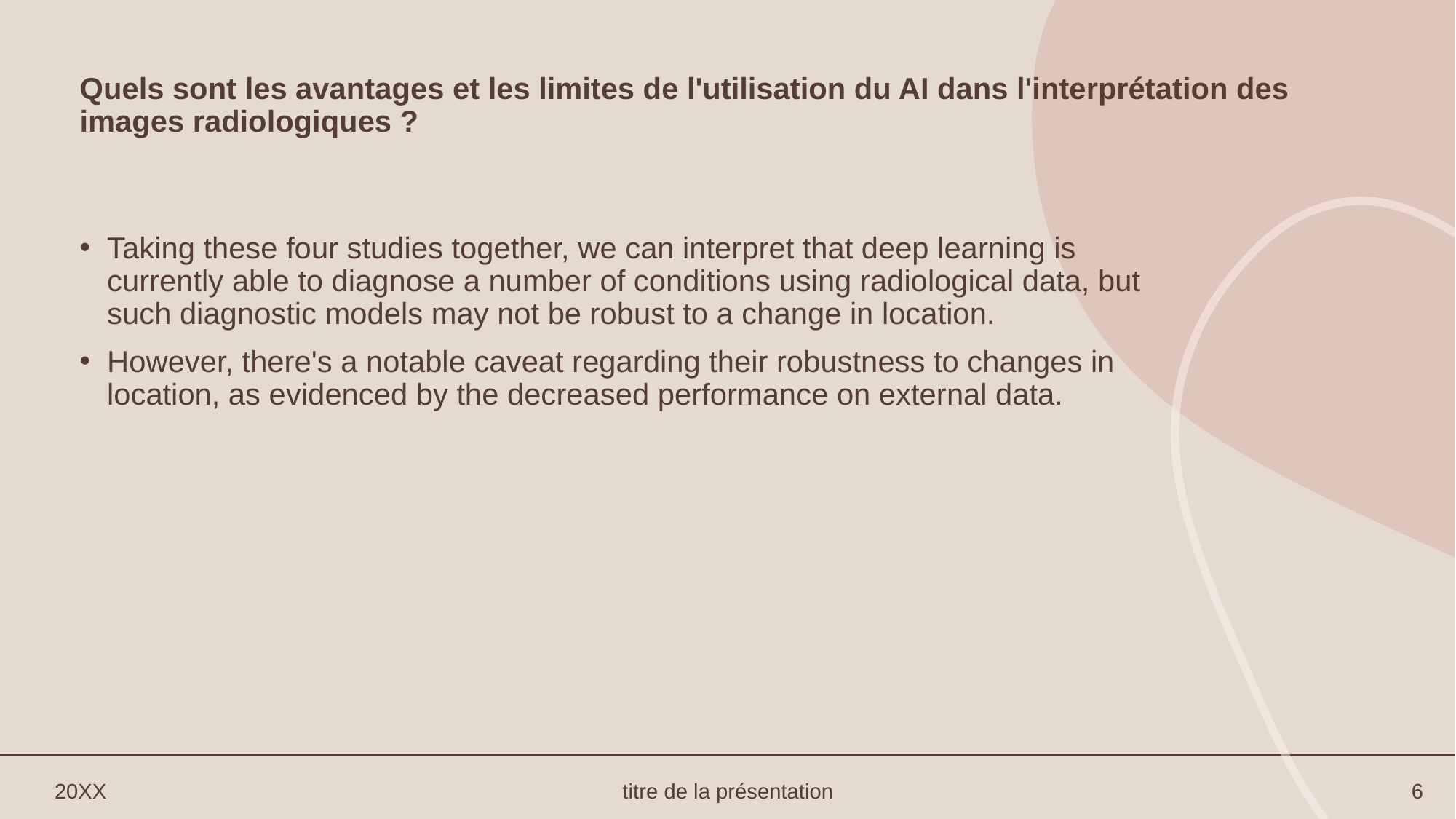

# Quels sont les avantages et les limites de l'utilisation du AI dans l'interprétation des images radiologiques ?
Taking these four studies together, we can interpret that deep learning is currently able to diagnose a number of conditions using radiological data, but such diagnostic models may not be robust to a change in location.
However, there's a notable caveat regarding their robustness to changes in location, as evidenced by the decreased performance on external data.
20XX
titre de la présentation
6